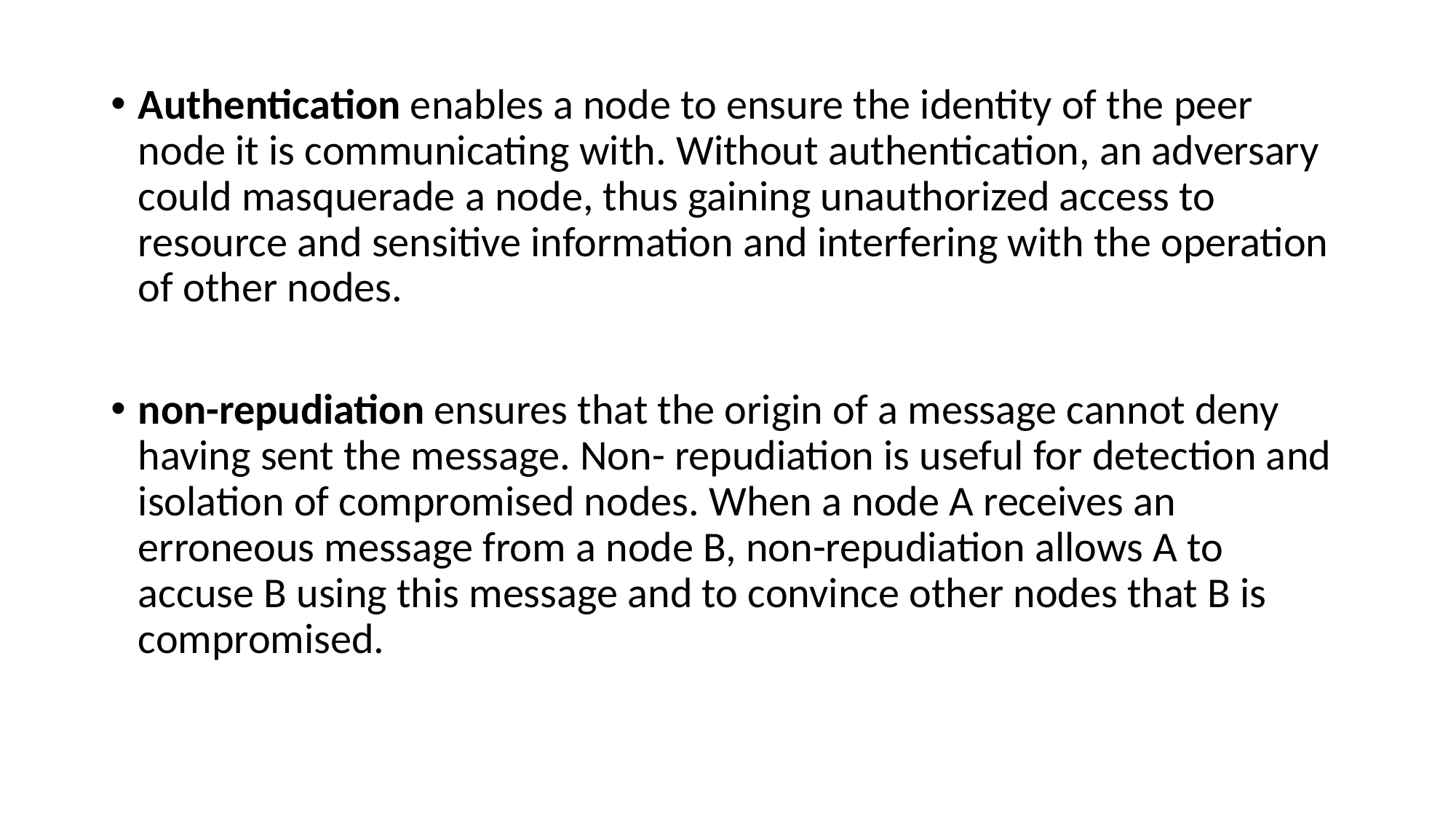

Authentication enables a node to ensure the identity of the peer node it is communicating with. Without authentication, an adversary could masquerade a node, thus gaining unauthorized access to resource and sensitive information and interfering with the operation of other nodes.

non-repudiation ensures that the origin of a message cannot deny having sent the message. Non- repudiation is useful for detection and isolation of compromised nodes. When a node A receives an erroneous message from a node B, non-repudiation allows A to accuse B using this message and to convince other nodes that B is compromised.